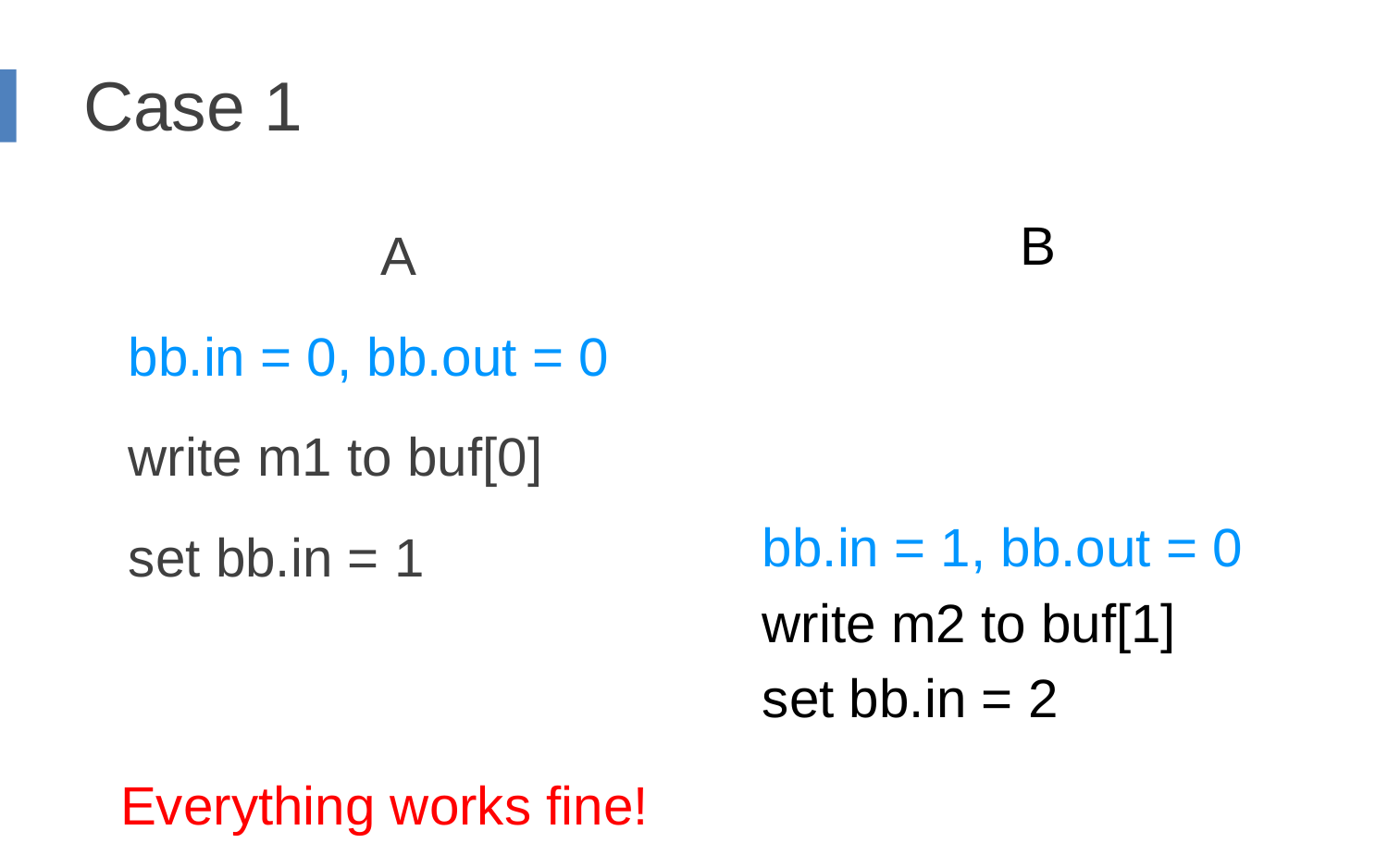

# Case 1
A
bb.in = 0, bb.out = 0
write m1 to buf[0]
set bb.in = 1
B

bb.in = 1, bb.out = 0
write m2 to buf[1]
set bb.in = 2
Everything works fine!